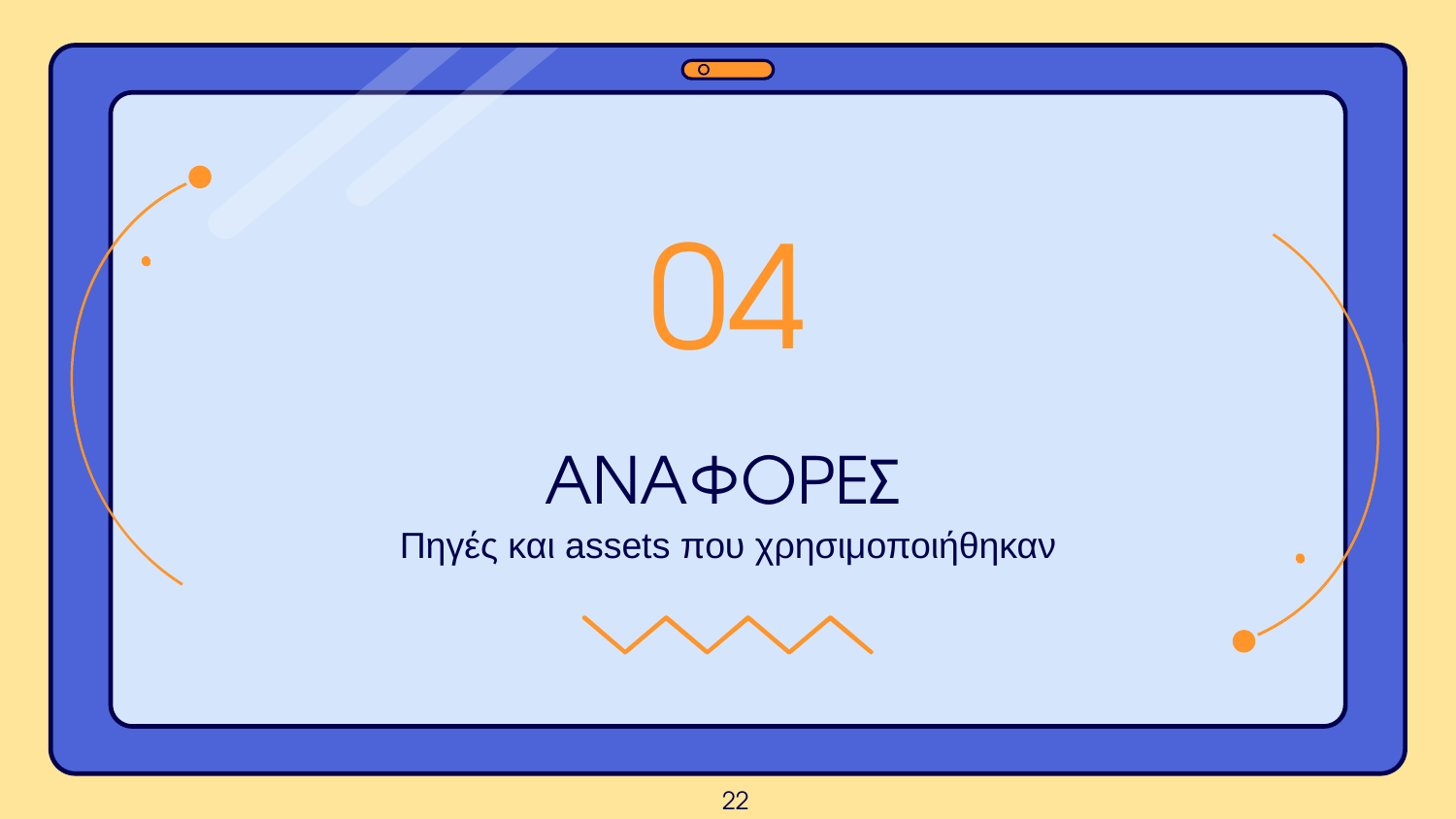

04
# ΑΝΑΦΟΡΕΣ
Πηγές και assets που χρησιμοποιήθηκαν

22